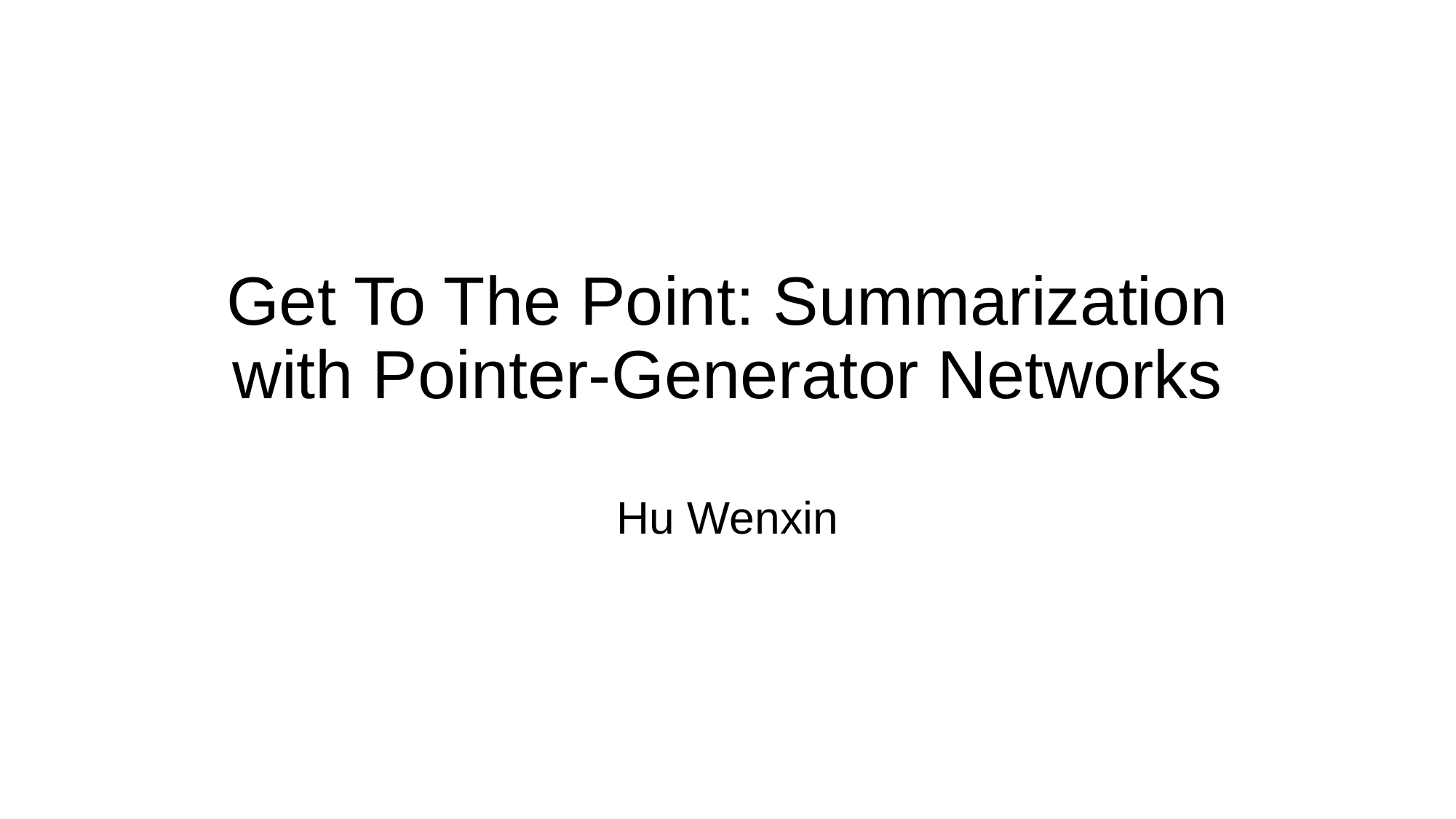

# Get To The Point: Summarization with Pointer-Generator Networks

Hu Wenxin